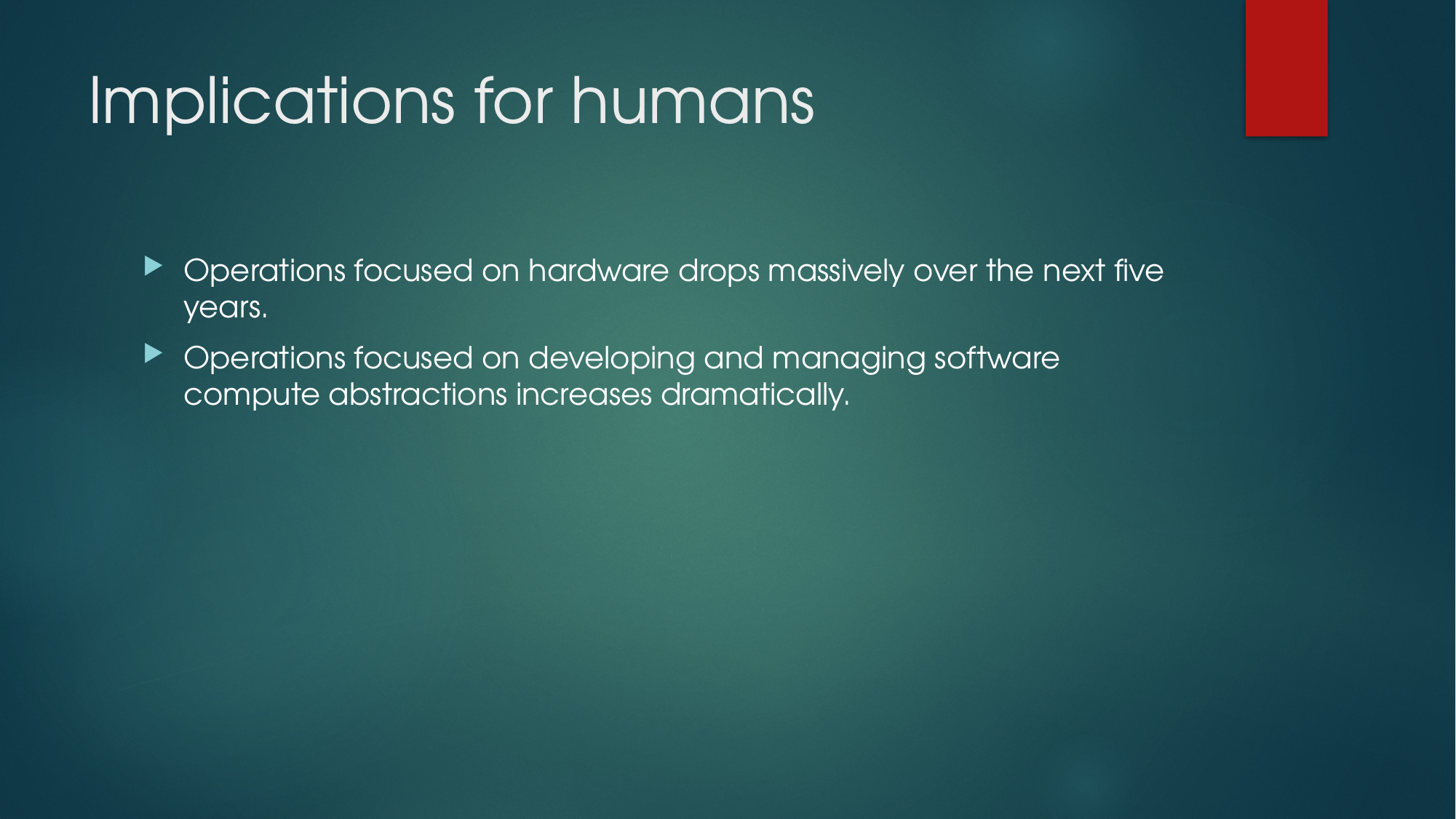

# Implications for humans
Operations focused on hardware drops massively over the next five years.
Operations focused on developing and managing software compute abstractions increases dramatically.